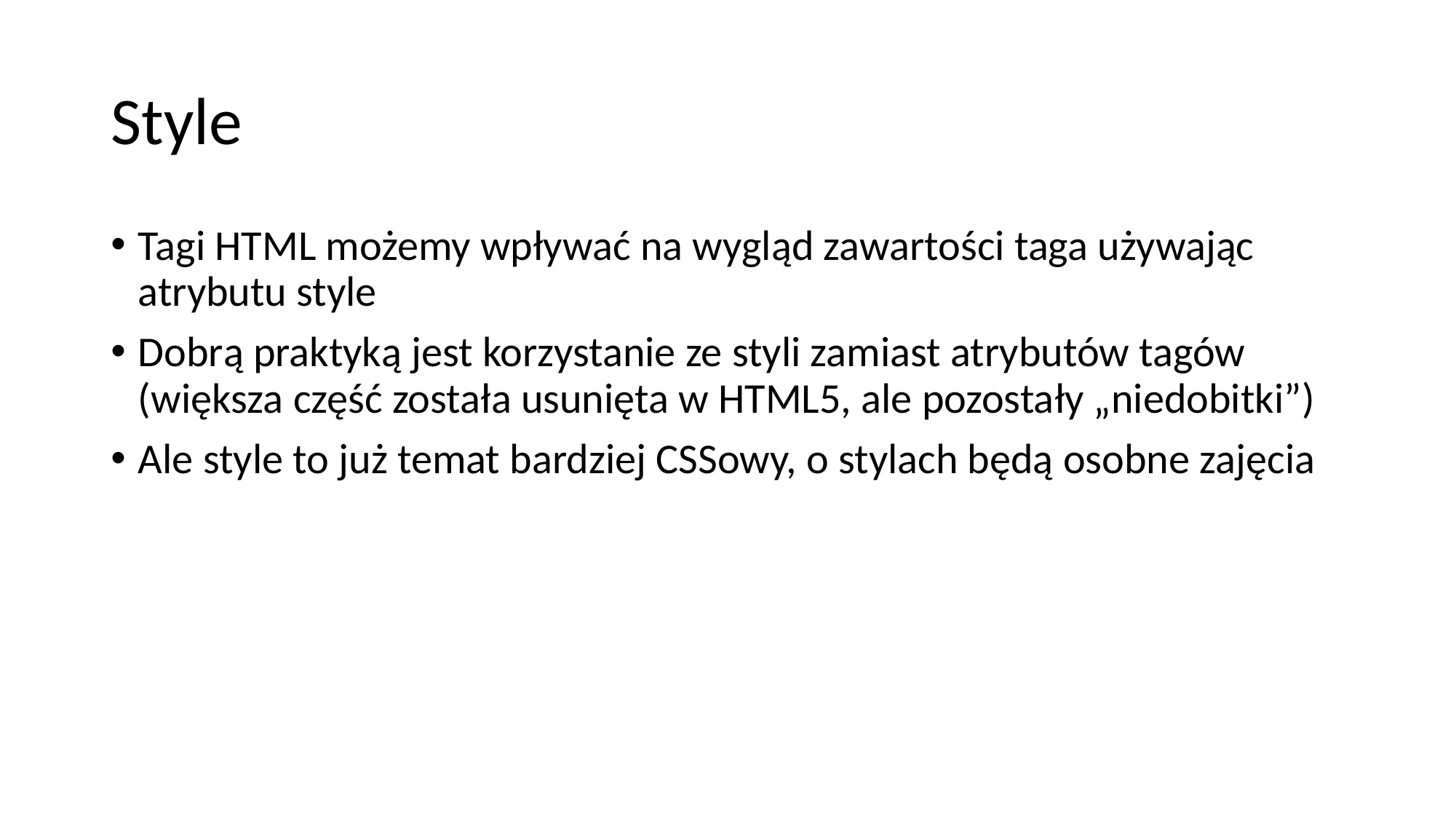

# Style
Tagi HTML możemy wpływać na wygląd zawartości taga używając atrybutu style
Dobrą praktyką jest korzystanie ze styli zamiast atrybutów tagów (większa część została usunięta w HTML5, ale pozostały „niedobitki”)
Ale style to już temat bardziej CSSowy, o stylach będą osobne zajęcia